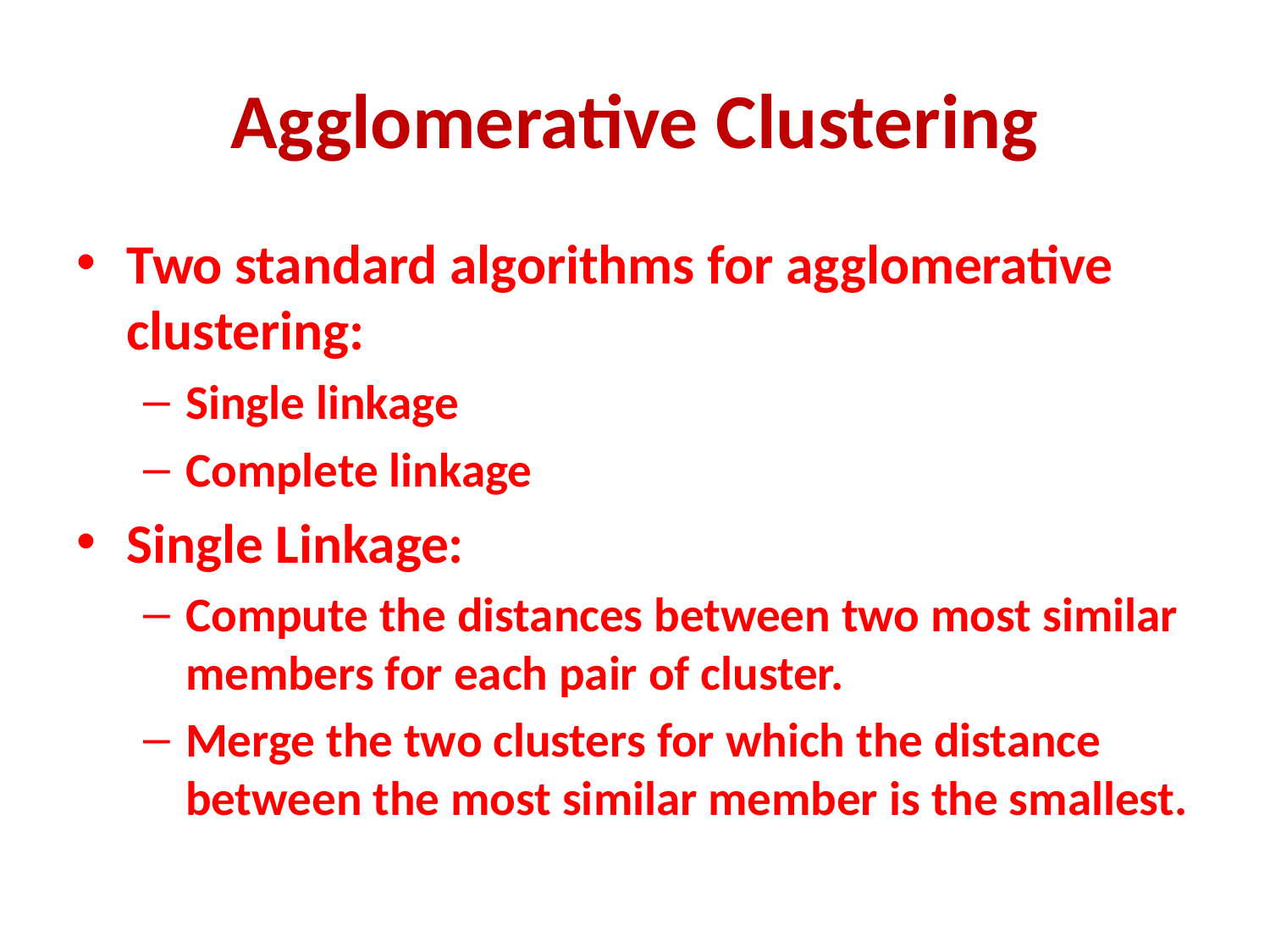

# Agglomerative Clustering
Two standard algorithms for agglomerative clustering:
Single linkage
Complete linkage
Single Linkage:
Compute the distances between two most similar members for each pair of cluster.
Merge the two clusters for which the distance between the most similar member is the smallest.